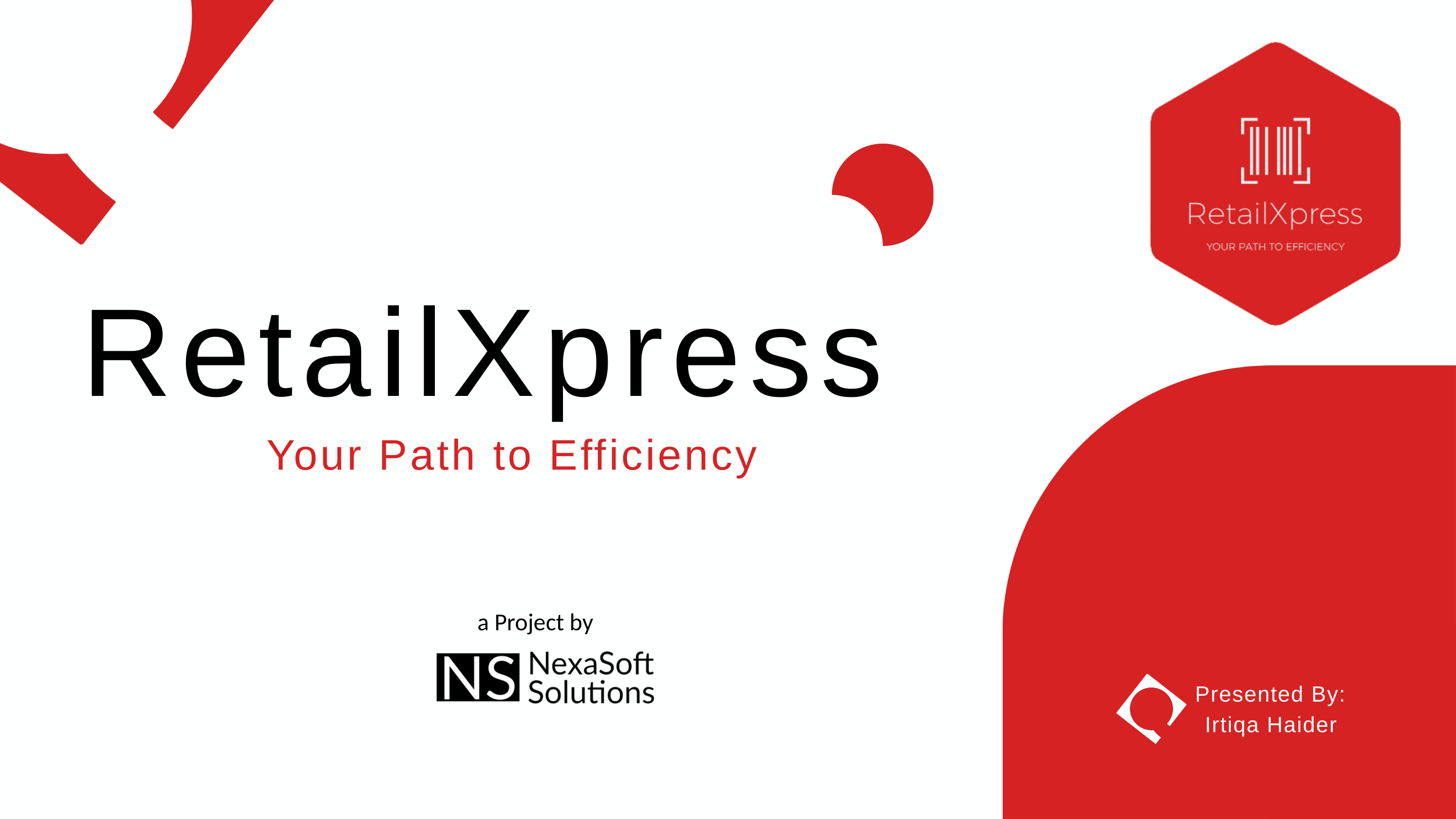

RetailXpress

Your Path to Efficiency

a Project by
Presented By: Irtiqa Haider